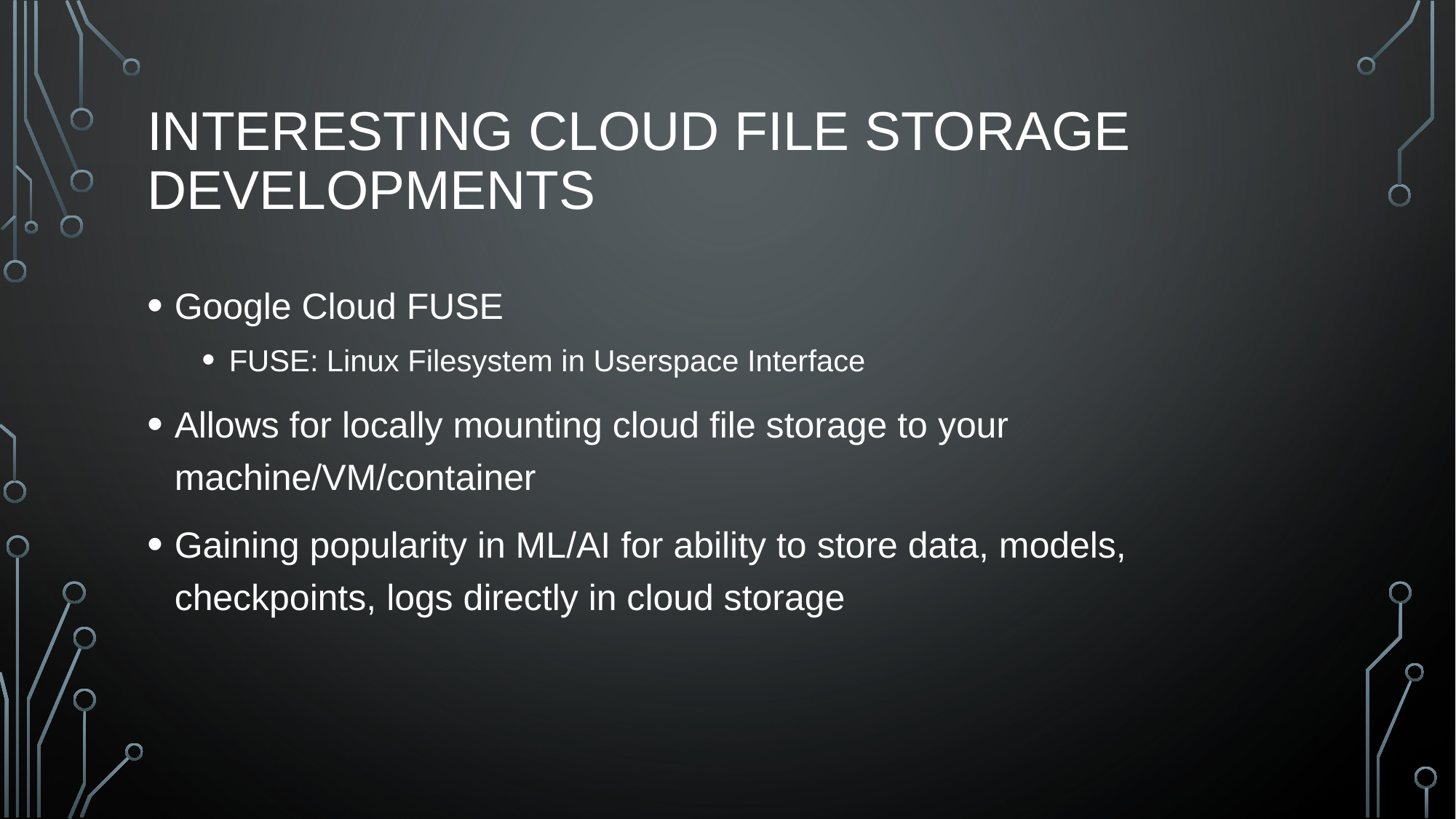

# Interesting Cloud File Storage Developments
Google Cloud FUSE
FUSE: Linux Filesystem in Userspace Interface
Allows for locally mounting cloud file storage to your machine/VM/container
Gaining popularity in ML/AI for ability to store data, models, checkpoints, logs directly in cloud storage